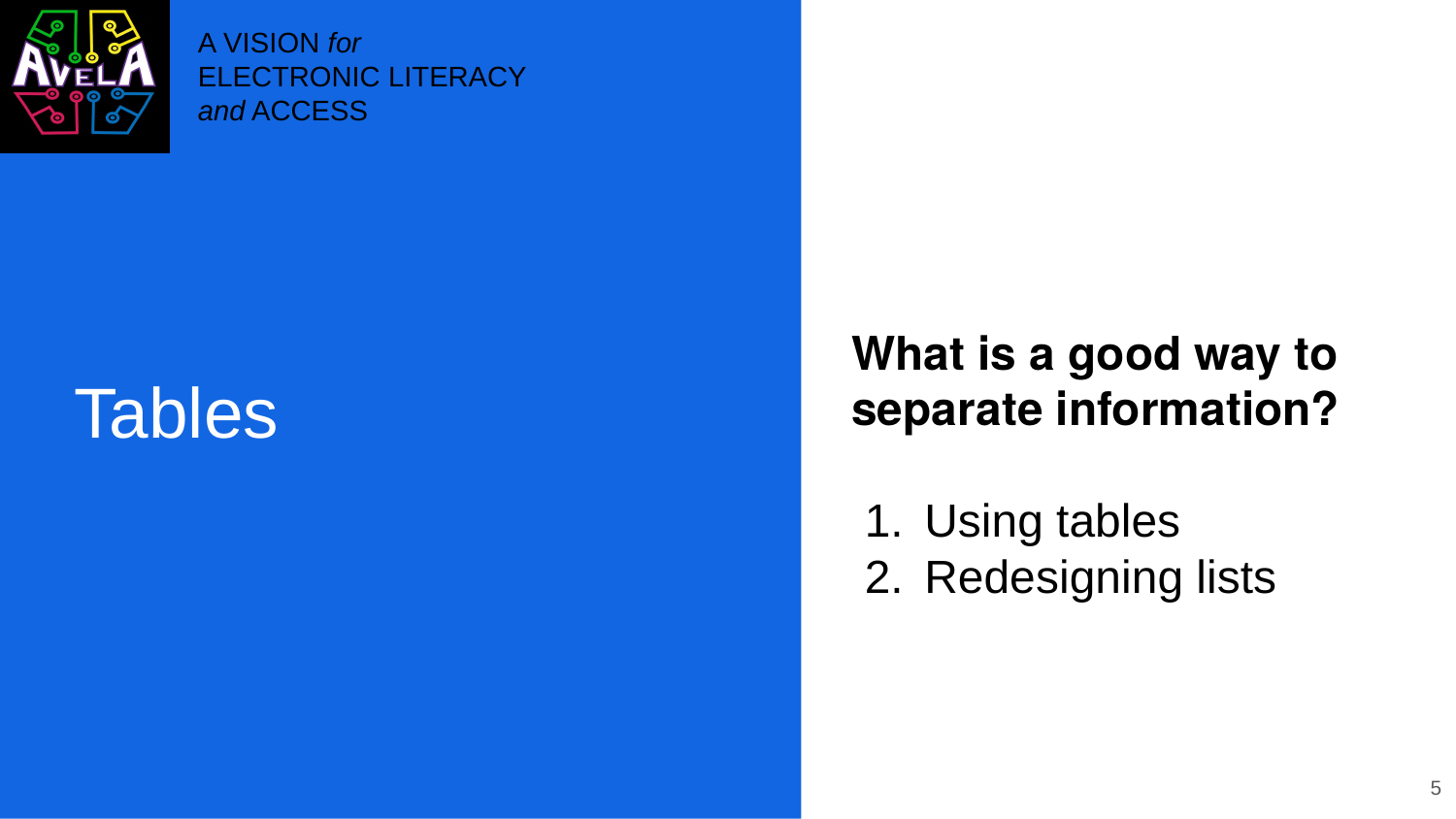

What is a good way to separate information?

Using tables
Redesigning lists
# Tables
5